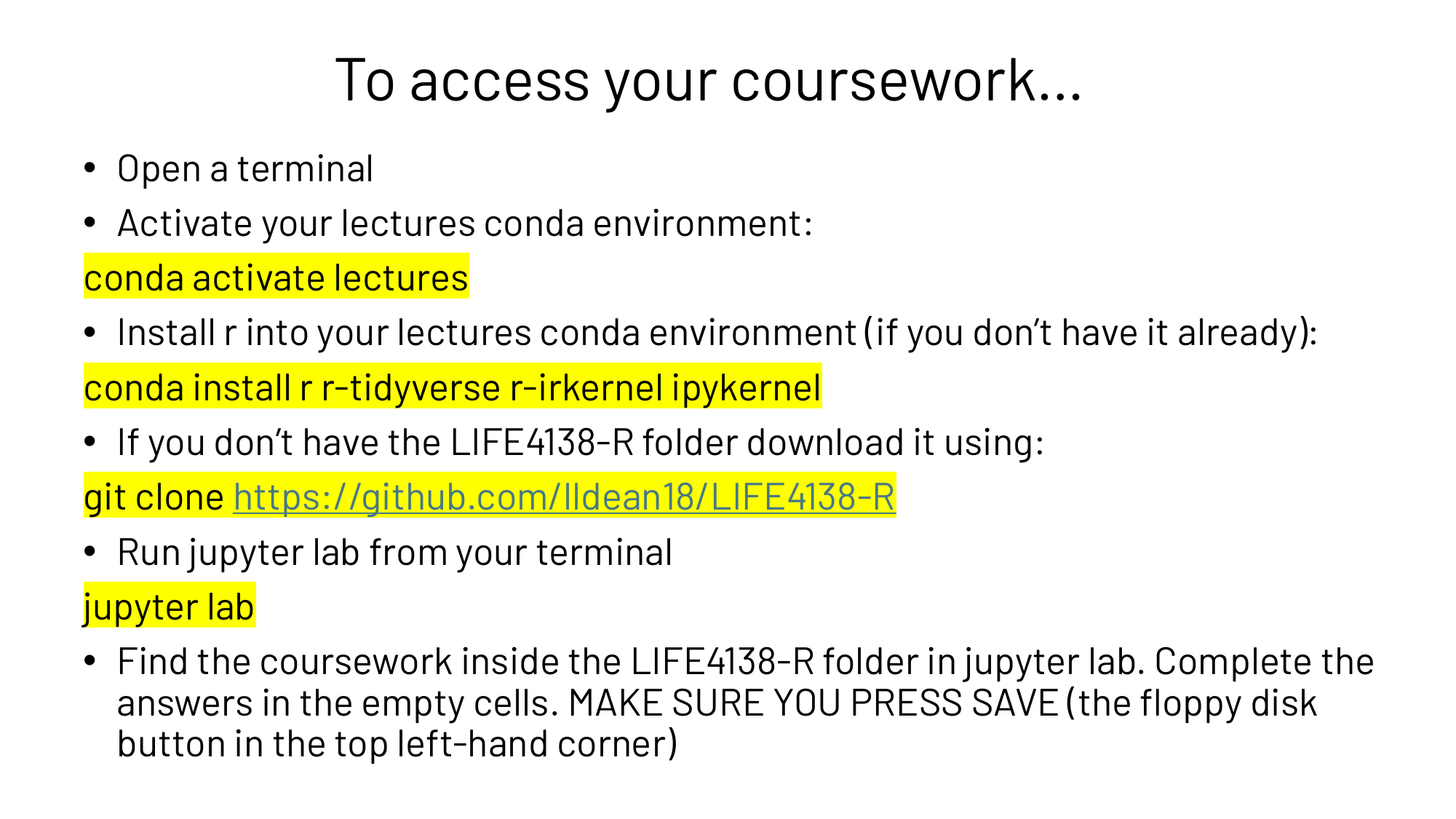

# To access your coursework…
Open a terminal
Activate your lectures conda environment:
conda activate lectures
Install r into your lectures conda environment (if you don’t have it already):
conda install r r-tidyverse r-irkernel ipykernel
If you don’t have the LIFE4138-R folder download it using:
git clone https://github.com/lldean18/LIFE4138-R
Run jupyter lab from your terminal
jupyter lab
Find the coursework inside the LIFE4138-R folder in jupyter lab. Complete the answers in the empty cells. MAKE SURE YOU PRESS SAVE (the floppy disk button in the top left-hand corner)